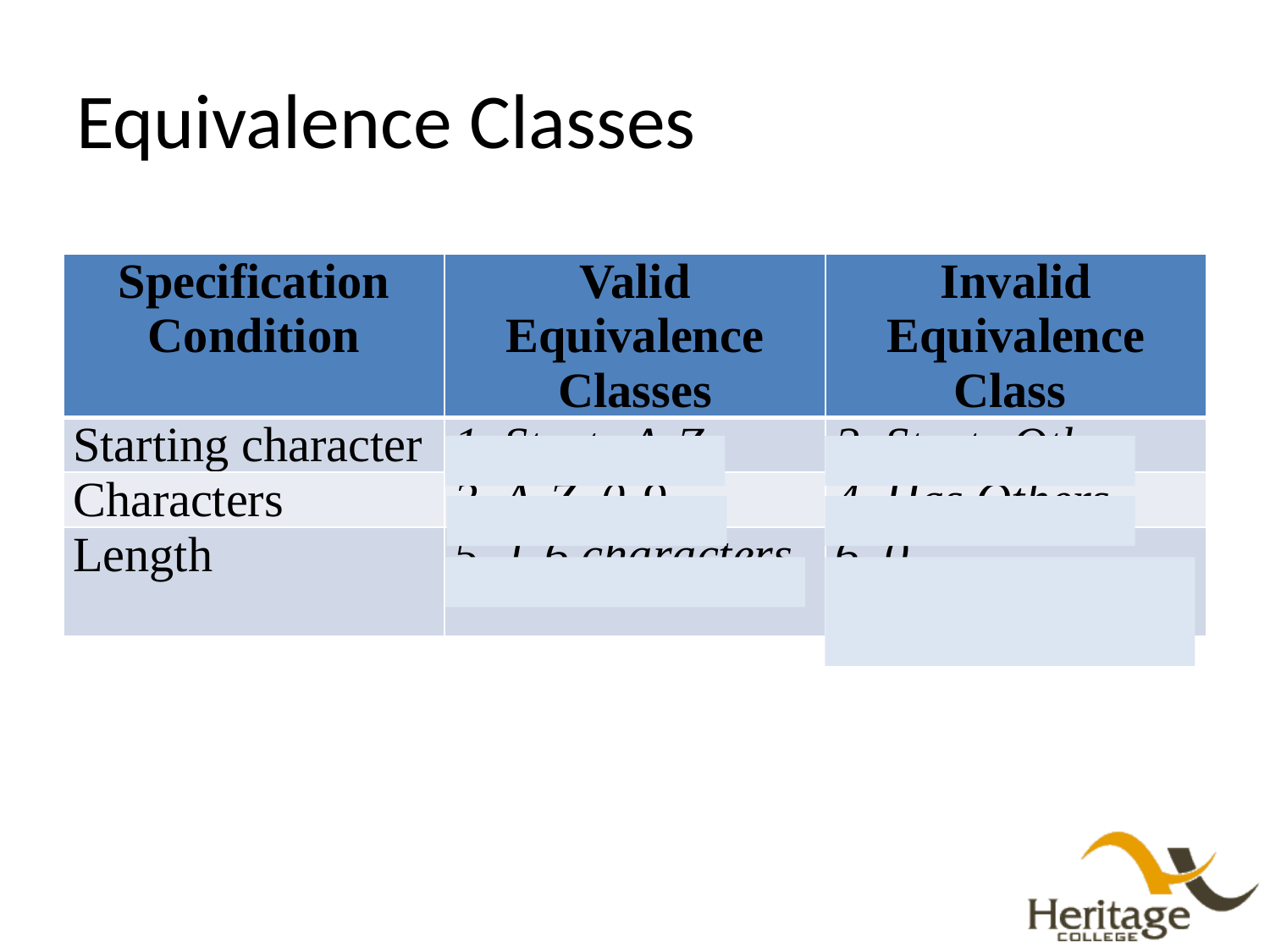

# Equivalence Classes
| Specification Condition | Valid Equivalence Classes | Invalid Equivalence Class |
| --- | --- | --- |
| Starting character | 1. Starts A-Z | 2. Starts Other |
| Characters | 3. A-Z, 0-9 | 4. Has Others |
| Length | 5. 1-6 characters | 6. 0 7. > 6 characters |